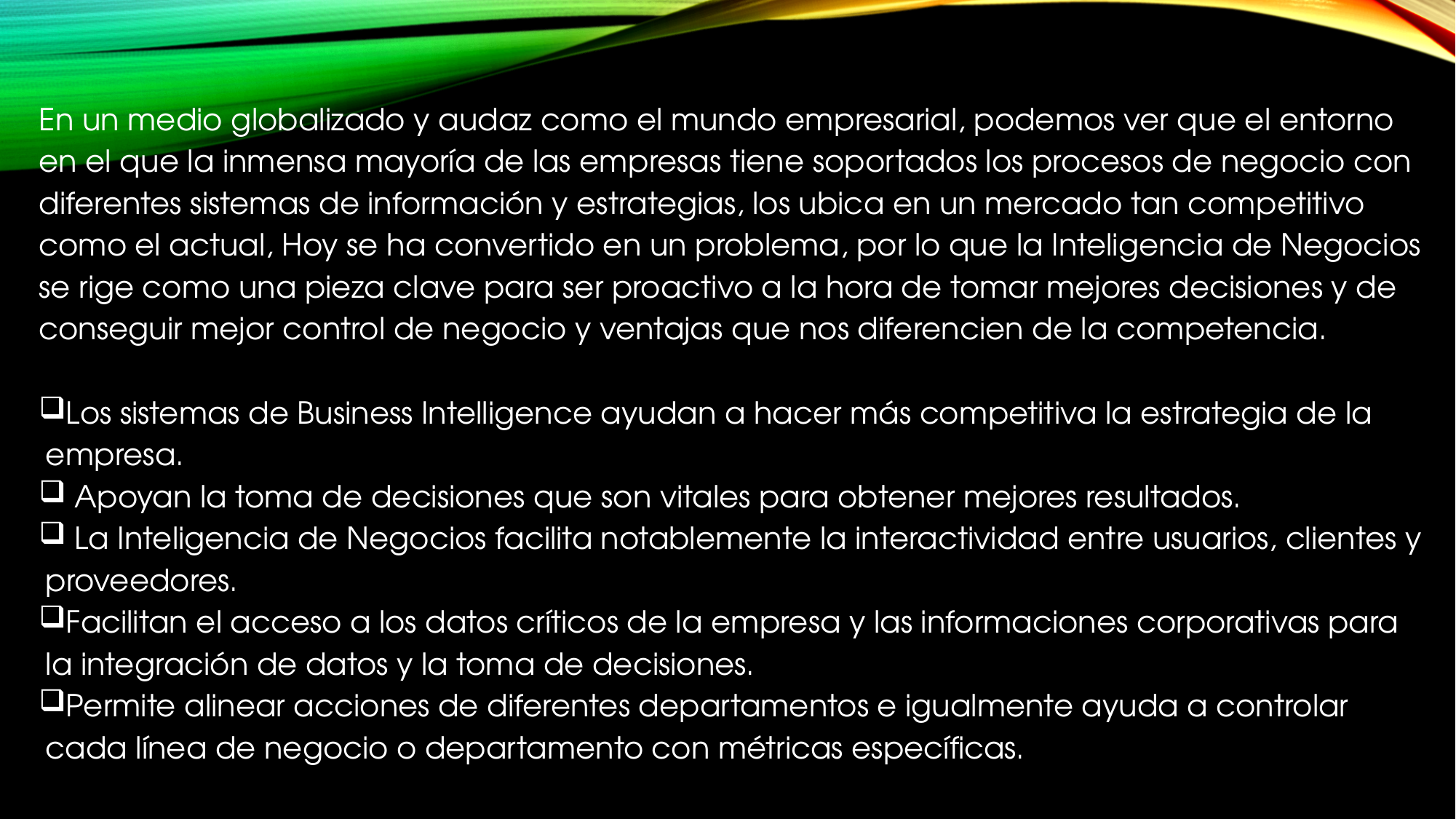

En un medio globalizado y audaz como el mundo empresarial, podemos ver que el entorno en el que la inmensa mayoría de las empresas tiene soportados los procesos de negocio con diferentes sistemas de información y estrategias, los ubica en un mercado tan competitivo como el actual, Hoy se ha convertido en un problema, por lo que la Inteligencia de Negocios se rige como una pieza clave para ser proactivo a la hora de tomar mejores decisiones y de conseguir mejor control de negocio y ventajas que nos diferencien de la competencia.

Los sistemas de Business Intelligence ayudan a hacer más competitiva la estrategia de la empresa.
 Apoyan la toma de decisiones que son vitales para obtener mejores resultados.
 La Inteligencia de Negocios facilita notablemente la interactividad entre usuarios, clientes y proveedores.
Facilitan el acceso a los datos críticos de la empresa y las informaciones corporativas para la integración de datos y la toma de decisiones.
Permite alinear acciones de diferentes departamentos e igualmente ayuda a controlar cada línea de negocio o departamento con métricas específicas.